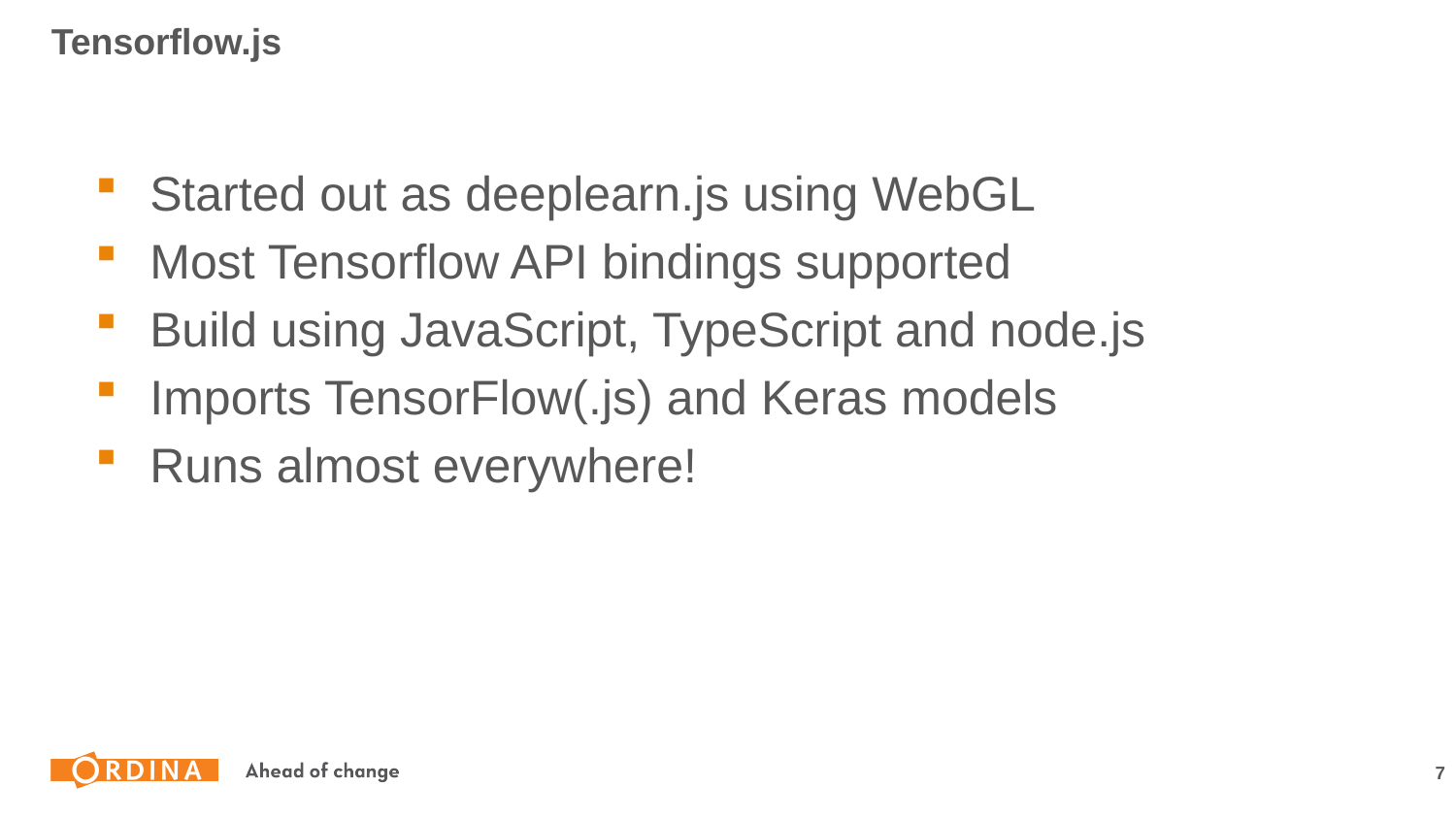

# Tensorflow.js
Started out as deeplearn.js using WebGL
Most Tensorflow API bindings supported
Build using JavaScript, TypeScript and node.js
Imports TensorFlow(.js) and Keras models
Runs almost everywhere!